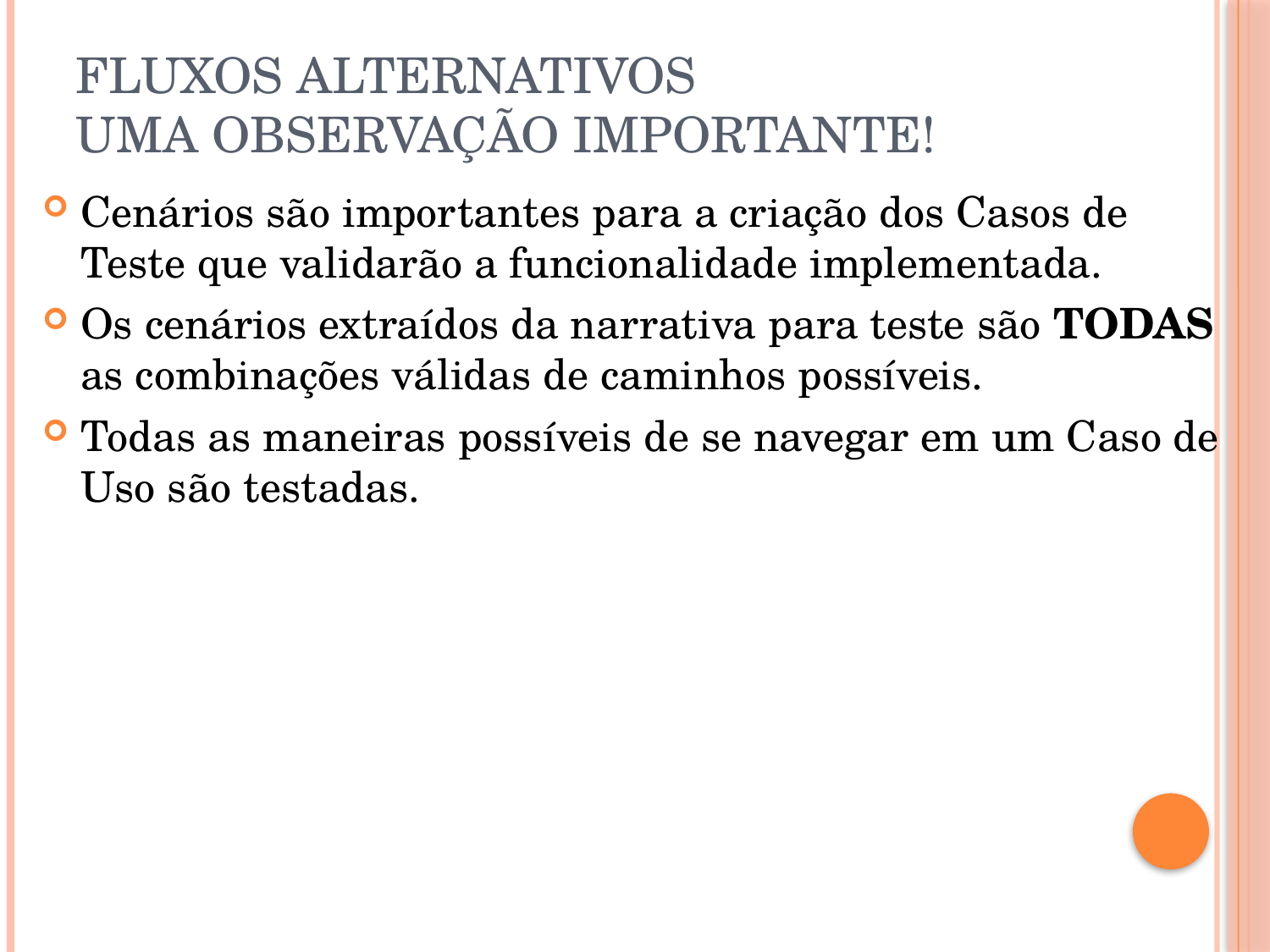

# Fluxos Alternativos Uma observação importante!
Cenários são importantes para a criação dos Casos de Teste que validarão a funcionalidade implementada.
Os cenários extraídos da narrativa para teste são TODAS as combinações válidas de caminhos possíveis.
Todas as maneiras possíveis de se navegar em um Caso de Uso são testadas.